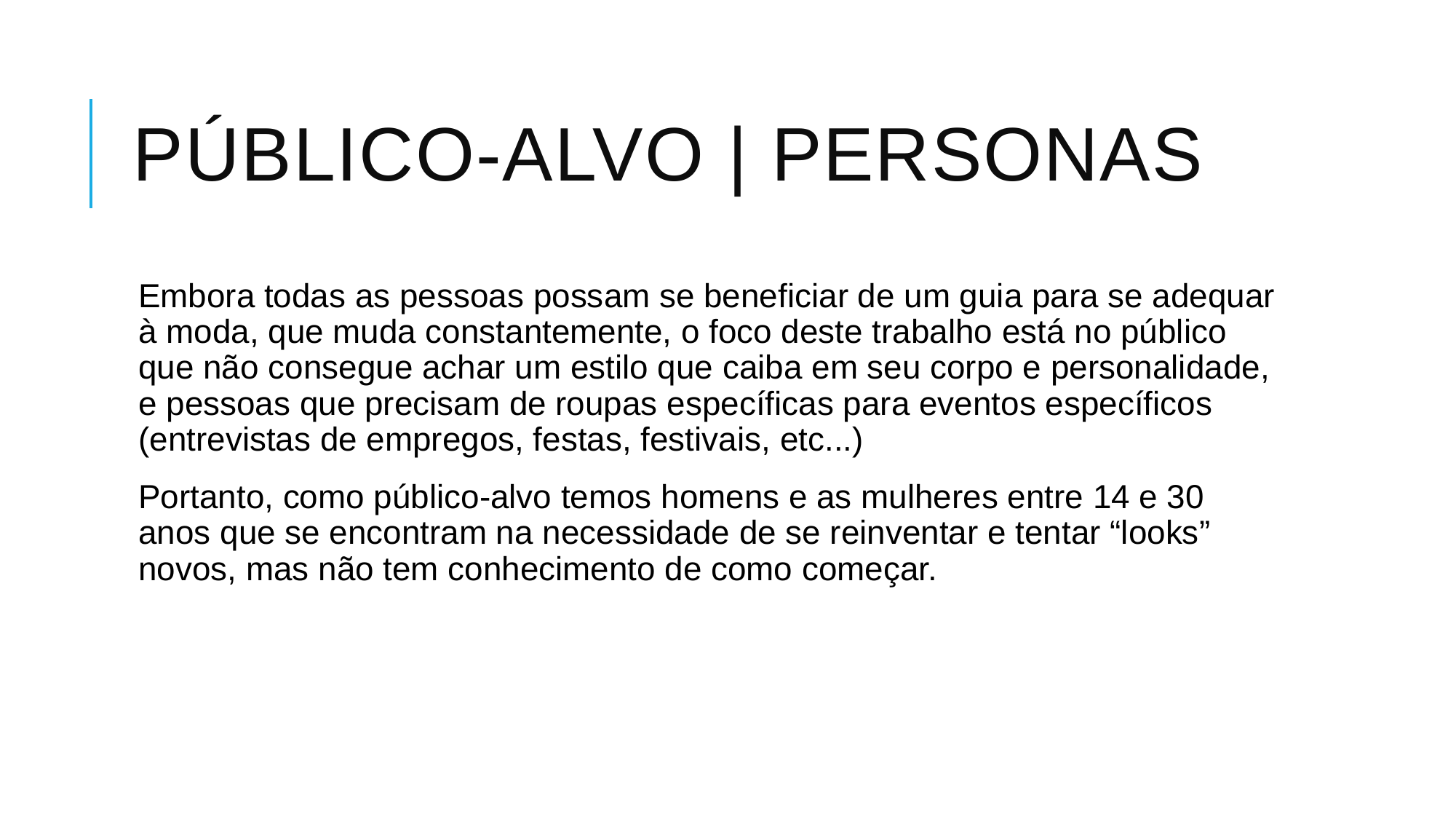

# Público-Alvo | PERSONAS
Embora todas as pessoas possam se beneficiar de um guia para se adequar à moda, que muda constantemente, o foco deste trabalho está no público que não consegue achar um estilo que caiba em seu corpo e personalidade, e pessoas que precisam de roupas específicas para eventos específicos (entrevistas de empregos, festas, festivais, etc...)
Portanto, como público-alvo temos homens e as mulheres entre 14 e 30 anos que se encontram na necessidade de se reinventar e tentar “looks” novos, mas não tem conhecimento de como começar.